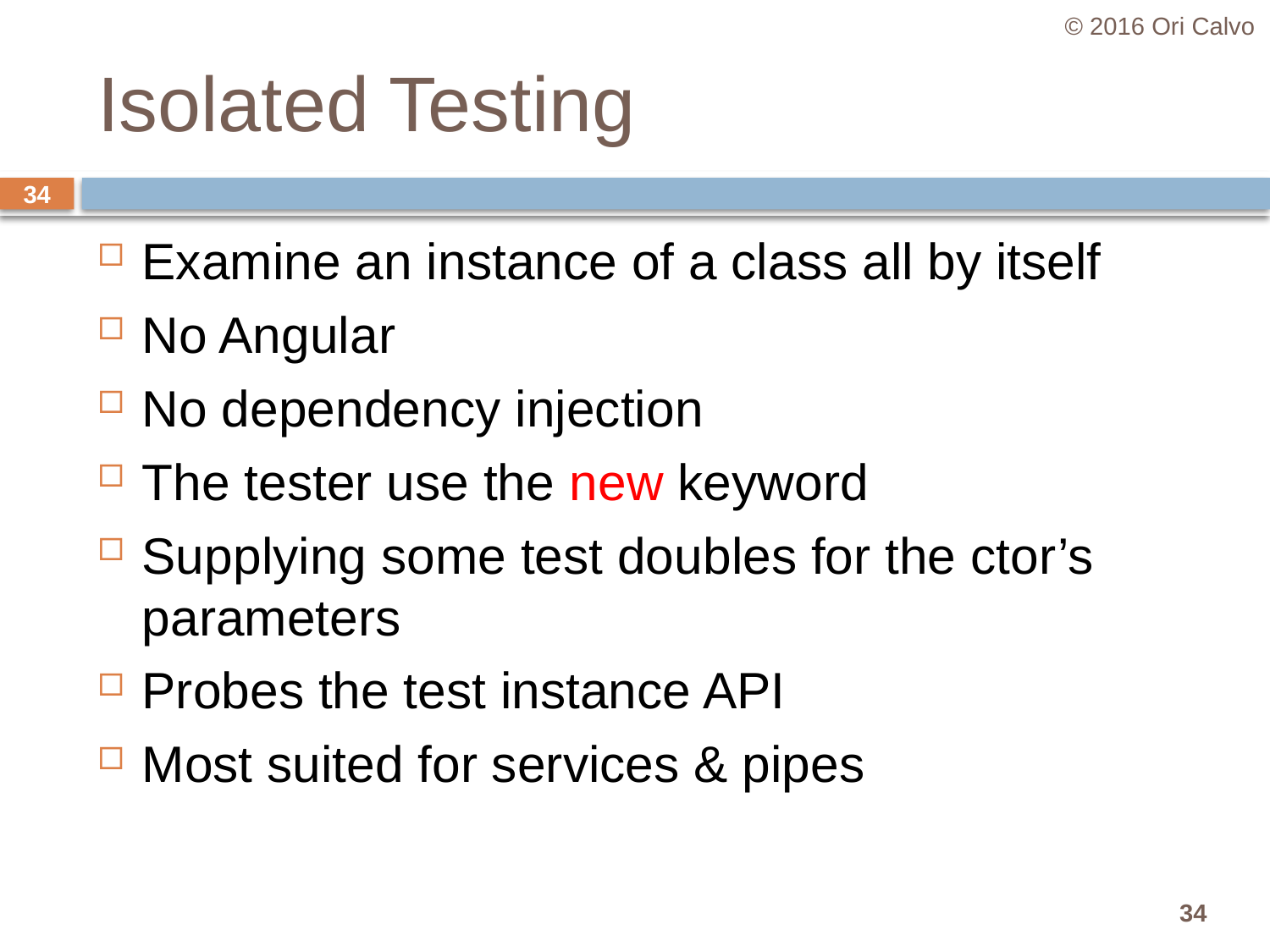

© 2016 Ori Calvo
# Isolated Testing
34
Examine an instance of a class all by itself
No Angular
No dependency injection
The tester use the new keyword
Supplying some test doubles for the ctor’s parameters
Probes the test instance API
Most suited for services & pipes